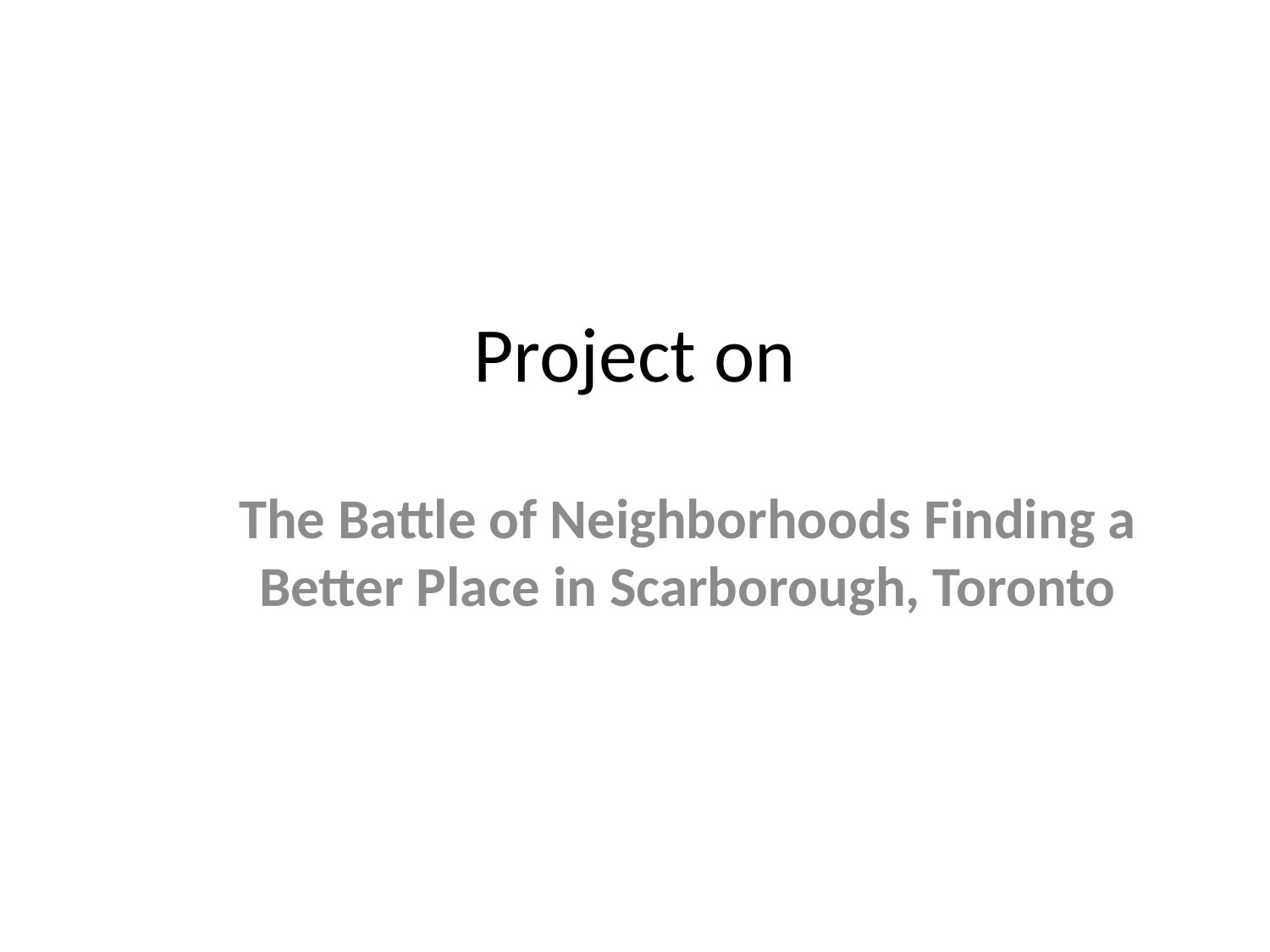

# Project on
The Battle of Neighborhoods Finding a Better Place in Scarborough, Toronto